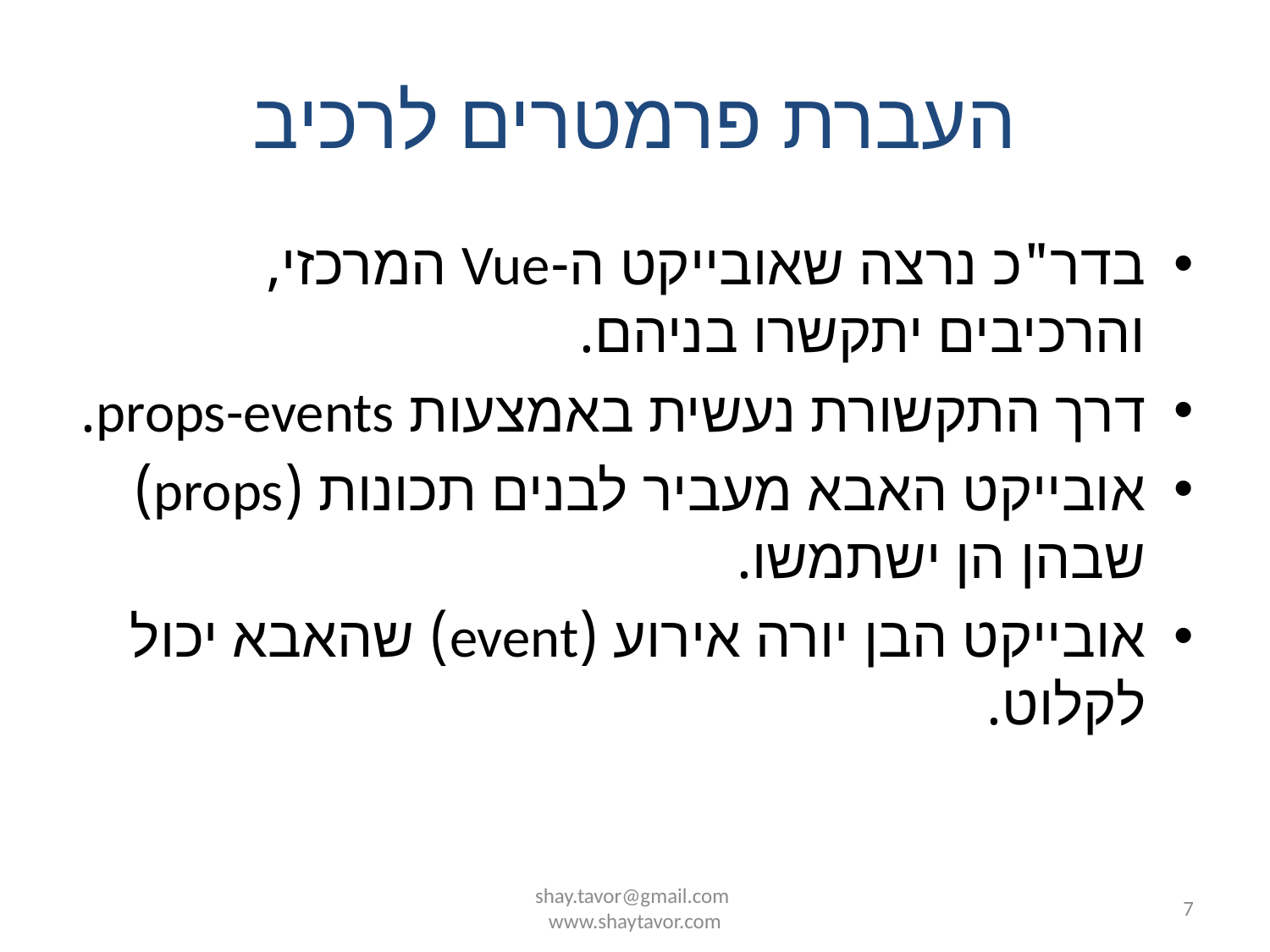

# העברת פרמטרים לרכיב
בדר"כ נרצה שאובייקט ה-Vue המרכזי, והרכיבים יתקשרו בניהם.
דרך התקשורת נעשית באמצעות props-events.
אובייקט האבא מעביר לבנים תכונות (props) שבהן הן ישתמשו.
אובייקט הבן יורה אירוע (event) שהאבא יכול לקלוט.
shay.tavor@gmail.com
www.shaytavor.com
7